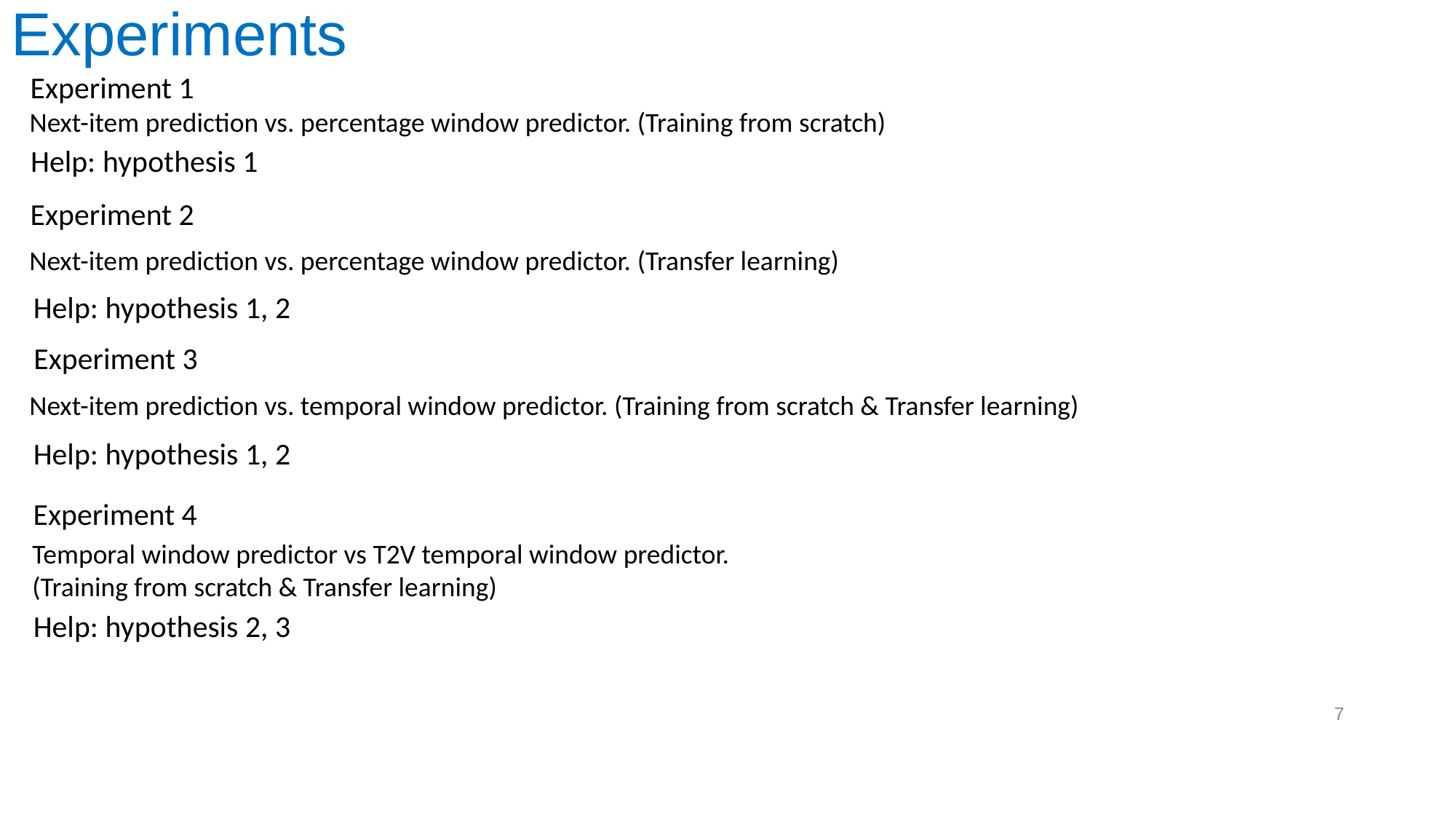

# Experiments
Experiment 1
Next-item prediction vs. percentage window predictor. (Training from scratch)
Help: hypothesis 1
Experiment 2
Next-item prediction vs. percentage window predictor. (Transfer learning)
Help: hypothesis 1, 2
Experiment 3
Next-item prediction vs. temporal window predictor. (Training from scratch & Transfer learning)
Help: hypothesis 1, 2
Experiment 4
Temporal window predictor vs T2V temporal window predictor.
(Training from scratch & Transfer learning)
Help: hypothesis 2, 3
7